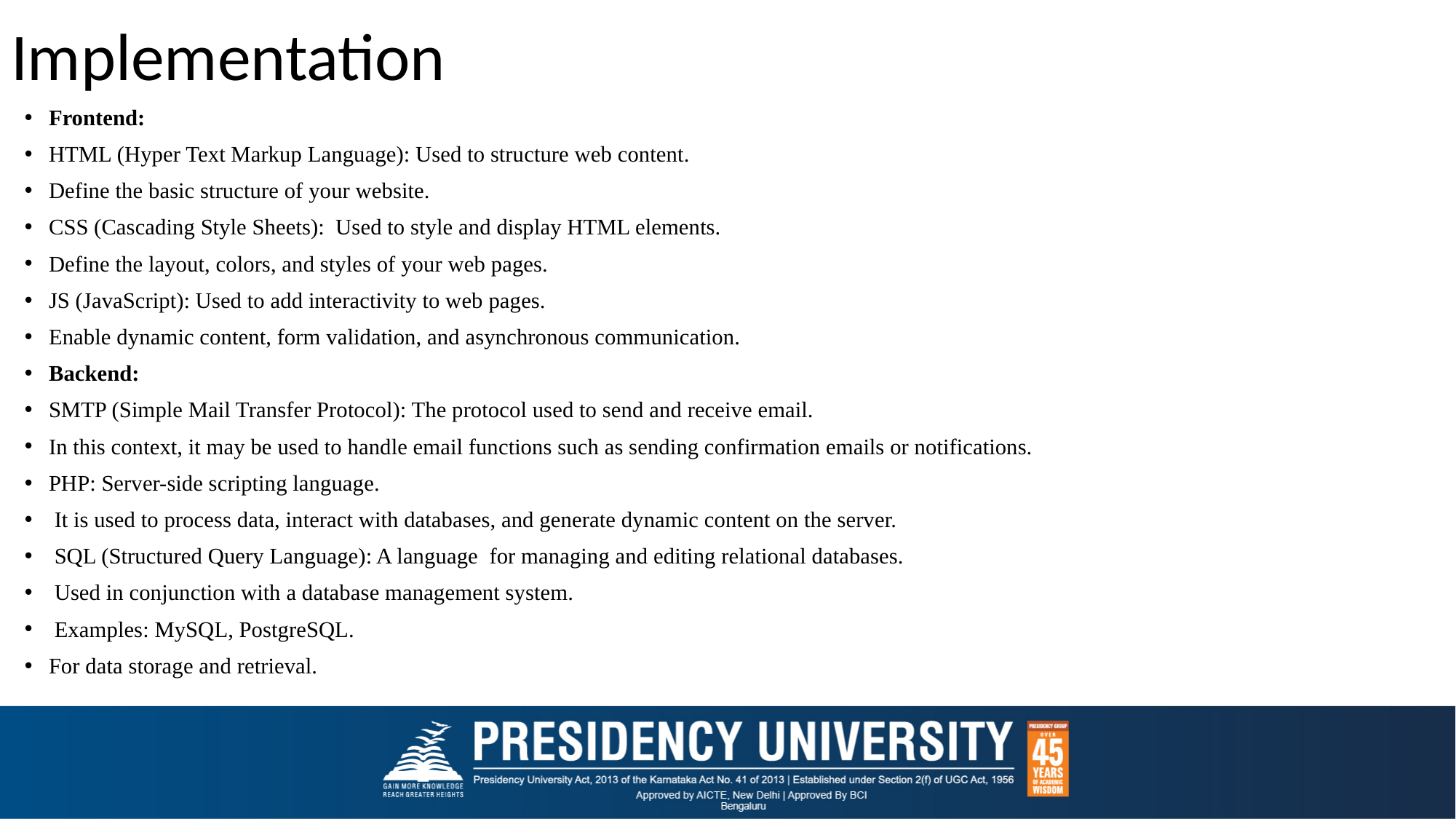

# Implementation
Frontend:
HTML (Hyper Text Markup Language): Used to structure web content.
Define the basic structure of your website.
CSS (Cascading Style Sheets):  Used to style and display HTML elements.
Define the layout, colors, and styles of your web pages.
JS (JavaScript): Used to add interactivity to web pages.
Enable dynamic content, form validation, and asynchronous communication.
Backend:
SMTP (Simple Mail Transfer Protocol): The protocol used to send and receive email.
In this context, it may be used to handle email functions such as sending confirmation emails or notifications.
PHP: Server-side scripting language.
 It is used to process data, interact with databases, and generate dynamic content on the server.
 SQL (Structured Query Language): A language  for managing and editing relational databases.
 Used in conjunction with a database management system.
 Examples: MySQL, PostgreSQL.
For data storage and retrieval.